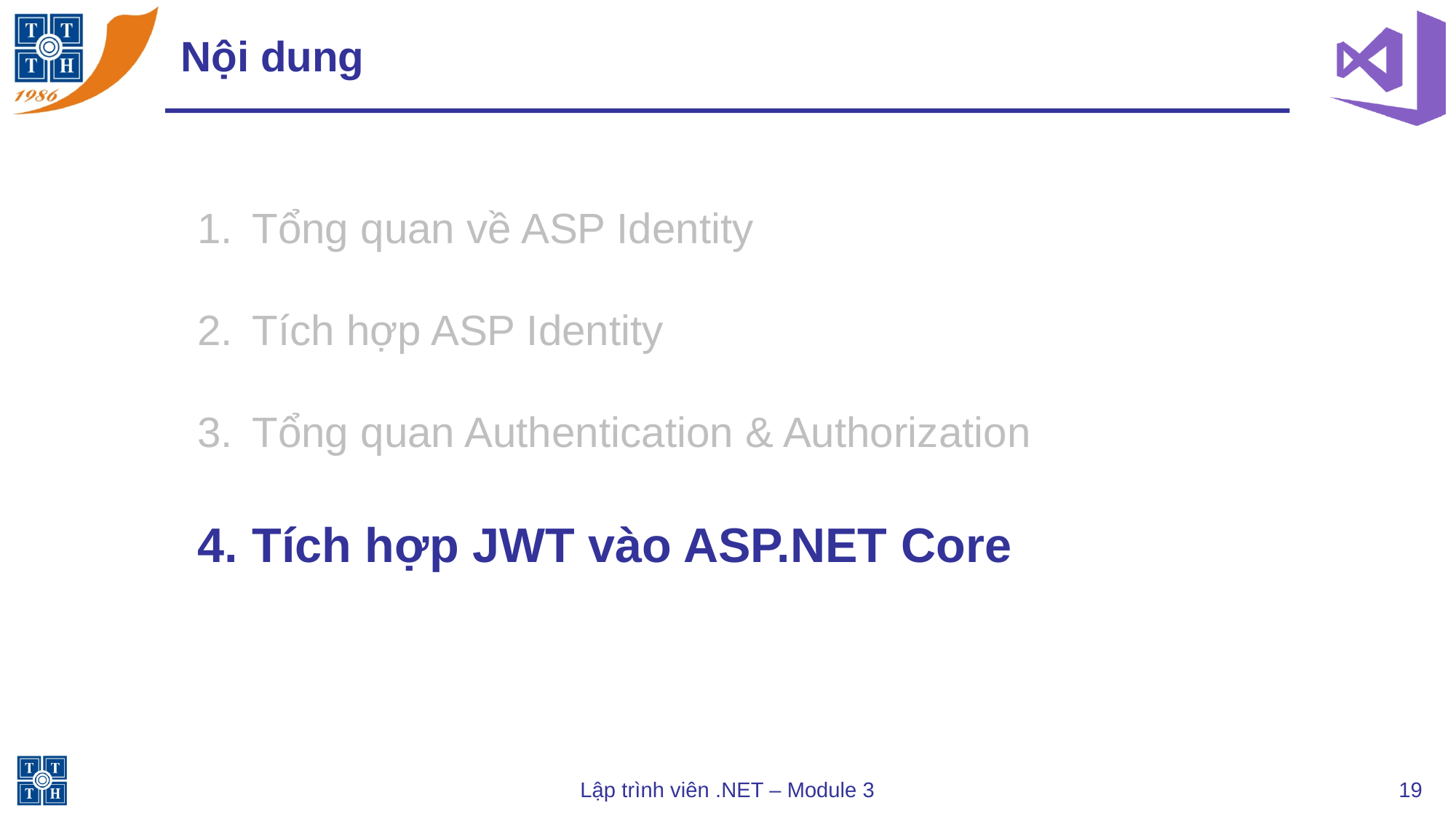

# Nội dung
Tổng quan về ASP Identity
Tích hợp ASP Identity
Tổng quan Authentication & Authorization
Tích hợp JWT vào ASP.NET Core